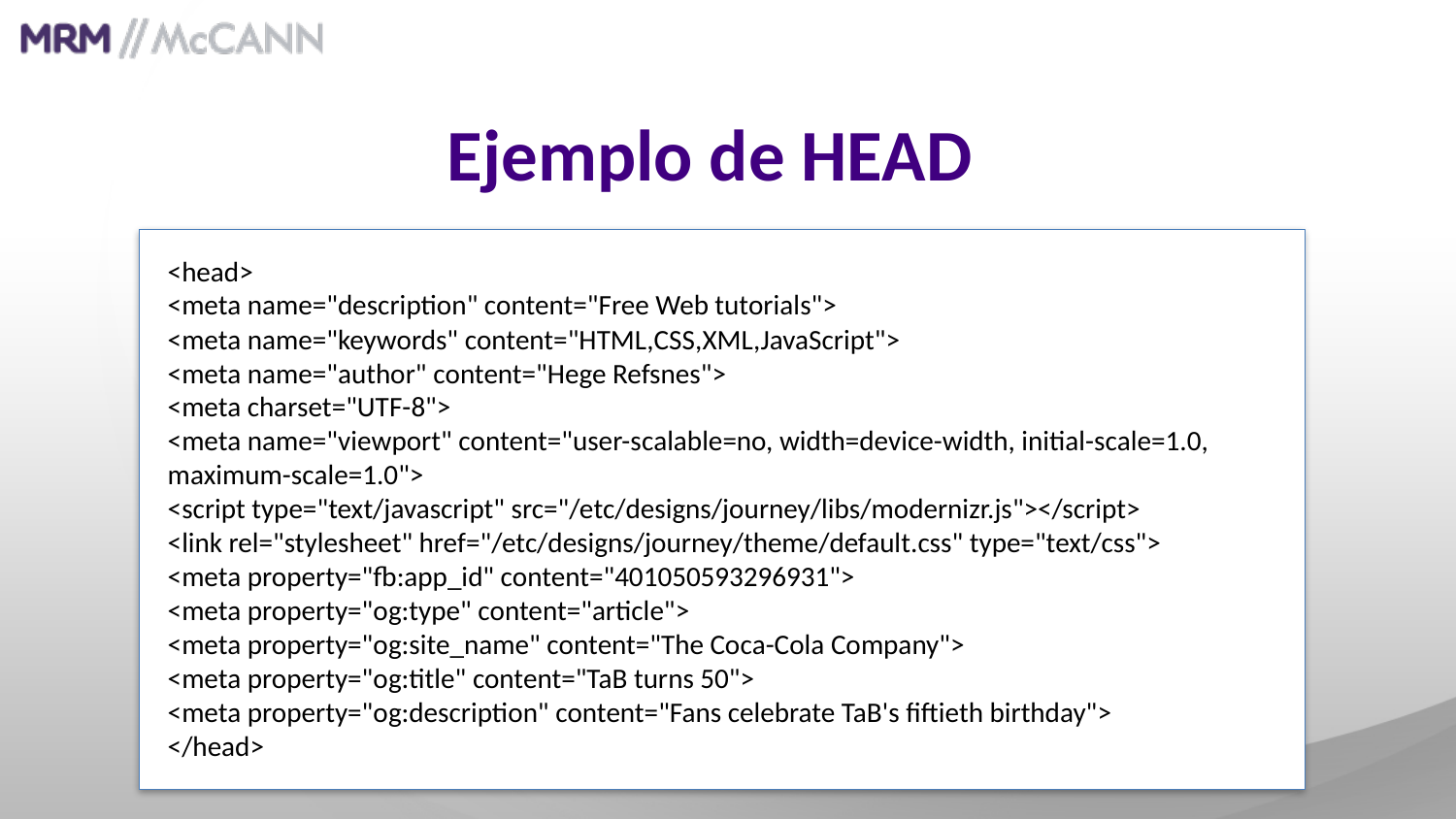

Ejemplo de HEAD

<head>
<meta name="description" content="Free Web tutorials">
<meta name="keywords" content="HTML,CSS,XML,JavaScript">
<meta name="author" content="Hege Refsnes">
<meta charset="UTF-8">
<meta name="viewport" content="user-scalable=no, width=device-width, initial-scale=1.0, maximum-scale=1.0">
<script type="text/javascript" src="/etc/designs/journey/libs/modernizr.js"></script>
<link rel="stylesheet" href="/etc/designs/journey/theme/default.css" type="text/css">
<meta property="fb:app_id" content="401050593296931">
<meta property="og:type" content="article">
<meta property="og:site_name" content="The Coca-Cola Company">
<meta property="og:title" content="TaB turns 50">
<meta property="og:description" content="Fans celebrate TaB's fiftieth birthday">
</head>